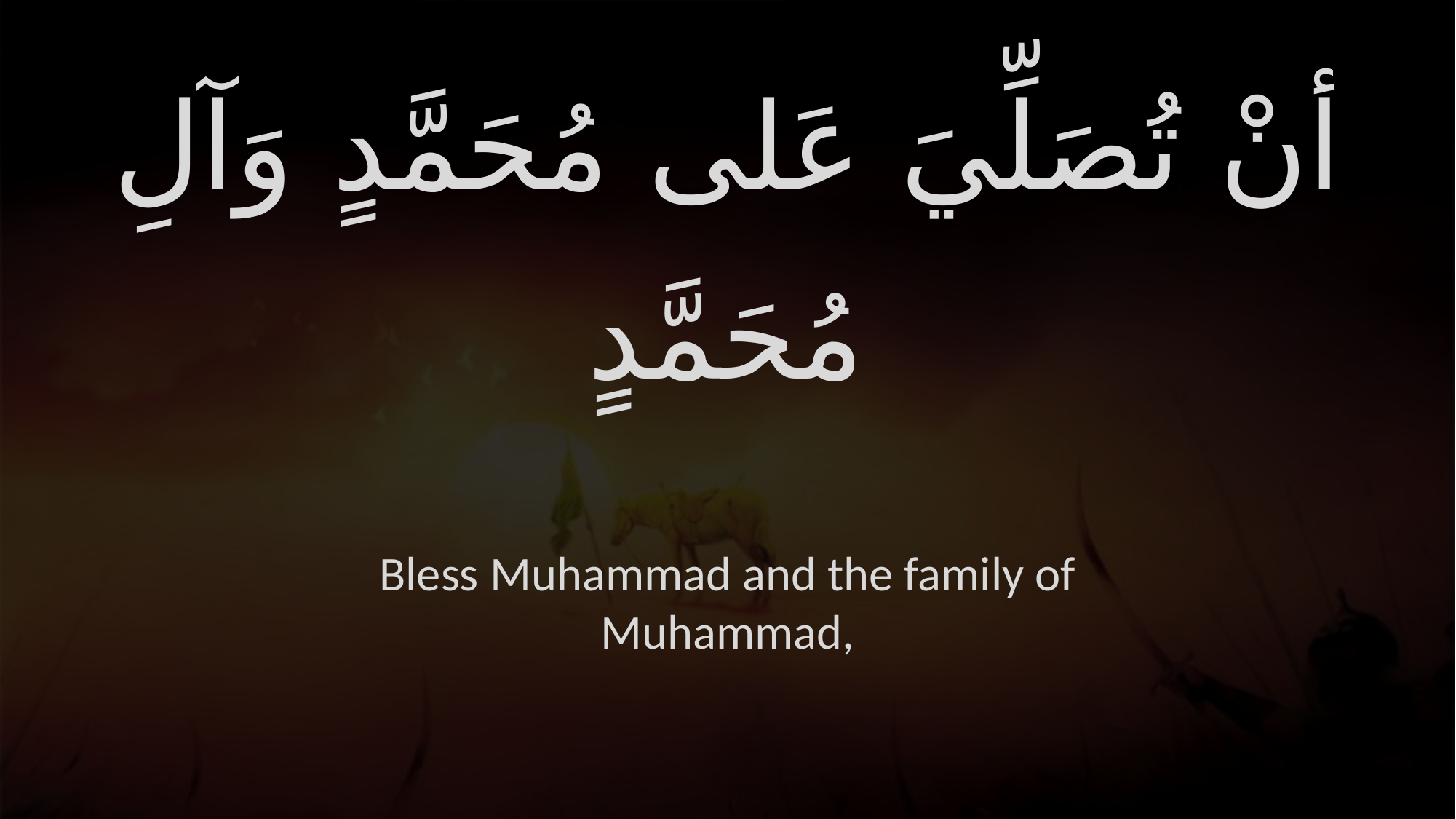

# أنْ تُصَلِّيَ عَلى مُحَمَّدٍ وَآلِ مُحَمَّدٍ
Bless Muhammad and the family of Muhammad,